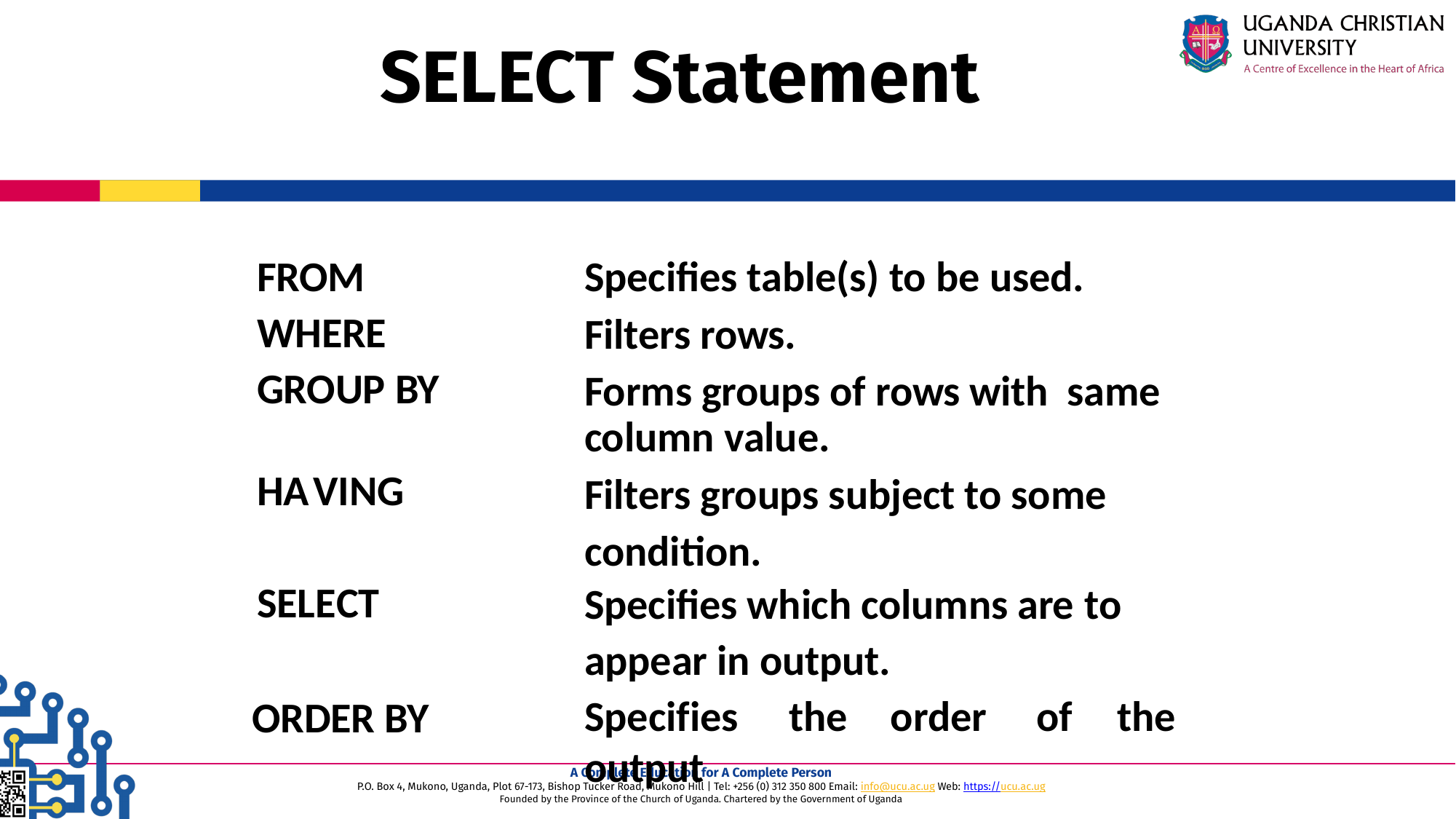

SELECT Statement
FROM  WHERE  GROUP BY
Specifies table(s) to be used.
Filters rows.
Forms groups of rows with  same	column value.
Filters groups subject to some  condition.
Specifies which columns are to
appear in output.
Specifies	the	order	of	the output
HA VING
SELECT
ORDER BY